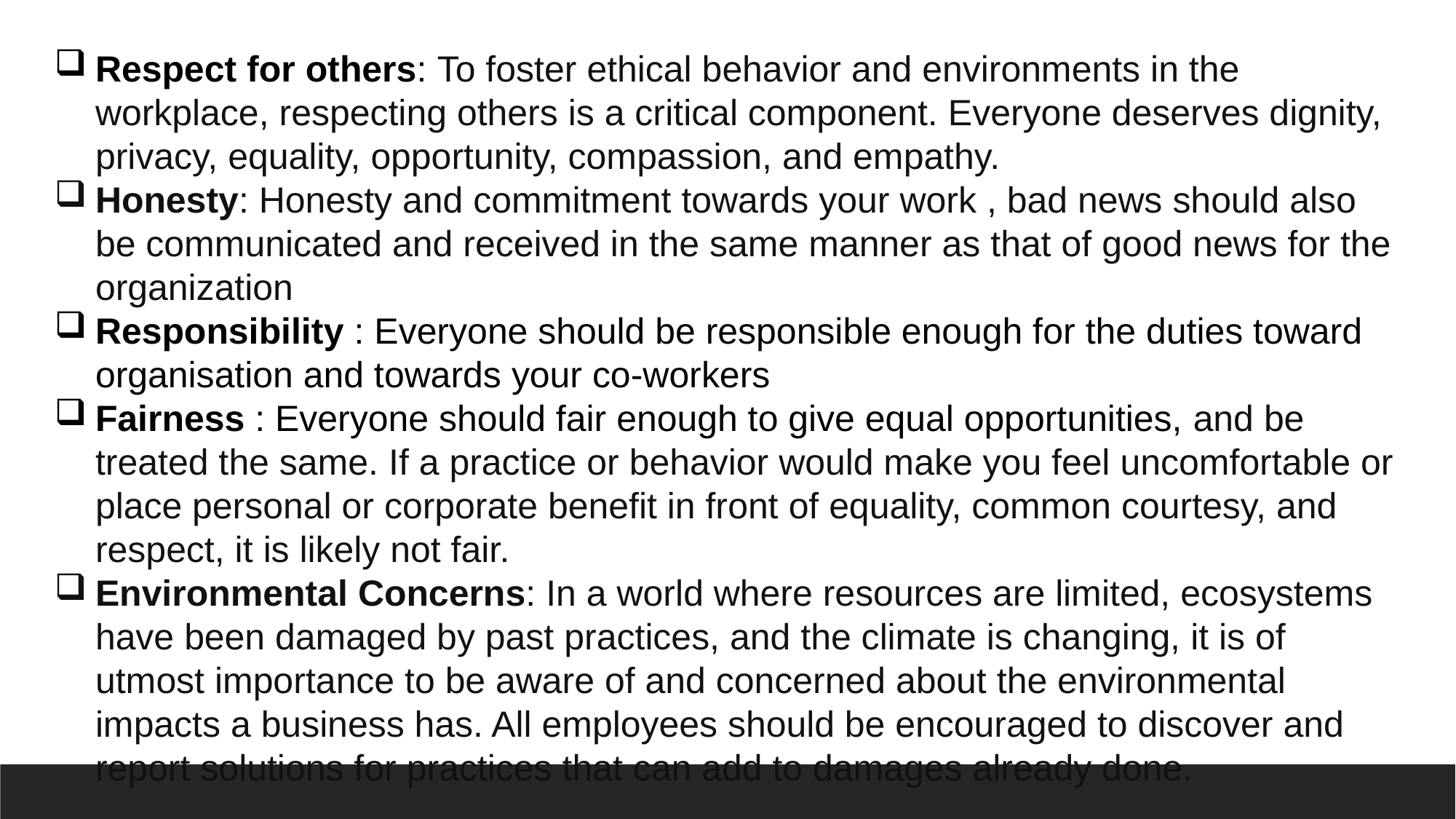

Respect for others: To foster ethical behavior and environments in the workplace, respecting others is a critical component. Everyone deserves dignity, privacy, equality, opportunity, compassion, and empathy.
Honesty: Honesty and commitment towards your work , bad news should also be communicated and received in the same manner as that of good news for the organization
Responsibility : Everyone should be responsible enough for the duties toward organisation and towards your co-workers
Fairness : Everyone should fair enough to give equal opportunities, and be treated the same. If a practice or behavior would make you feel uncomfortable or place personal or corporate benefit in front of equality, common courtesy, and respect, it is likely not fair.
Environmental Concerns: In a world where resources are limited, ecosystems have been damaged by past practices, and the climate is changing, it is of utmost importance to be aware of and concerned about the environmental impacts a business has. All employees should be encouraged to discover and report solutions for practices that can add to damages already done.